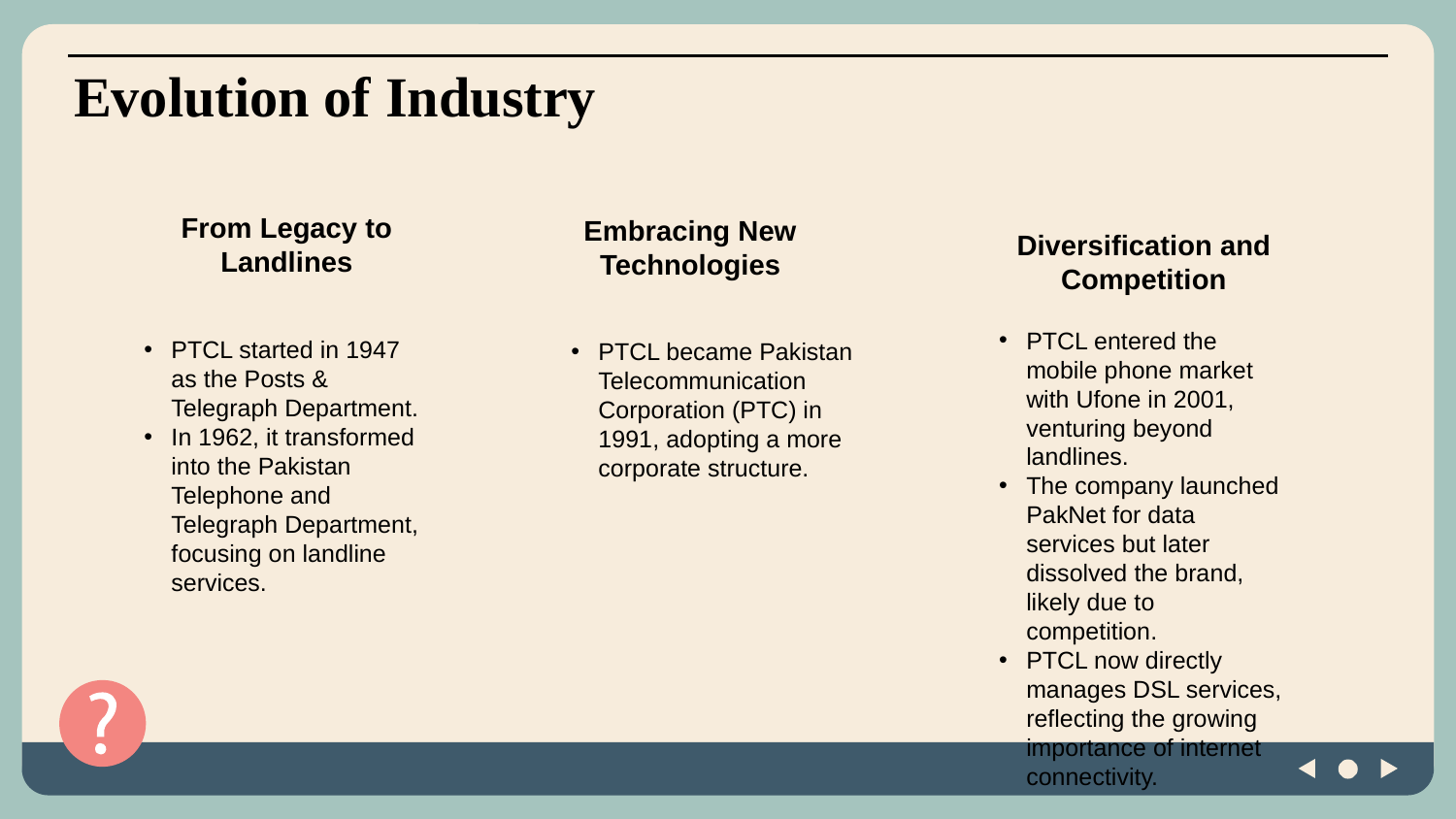

# Evolution of Industry
Embracing New Technologies
From Legacy to Landlines
Diversification and Competition
PTCL entered the mobile phone market with Ufone in 2001, venturing beyond landlines.
The company launched PakNet for data services but later dissolved the brand, likely due to competition.
PTCL now directly manages DSL services, reflecting the growing importance of internet connectivity.
PTCL started in 1947 as the Posts & Telegraph Department.
In 1962, it transformed into the Pakistan Telephone and Telegraph Department, focusing on landline services.
PTCL became Pakistan Telecommunication Corporation (PTC) in 1991, adopting a more corporate structure.